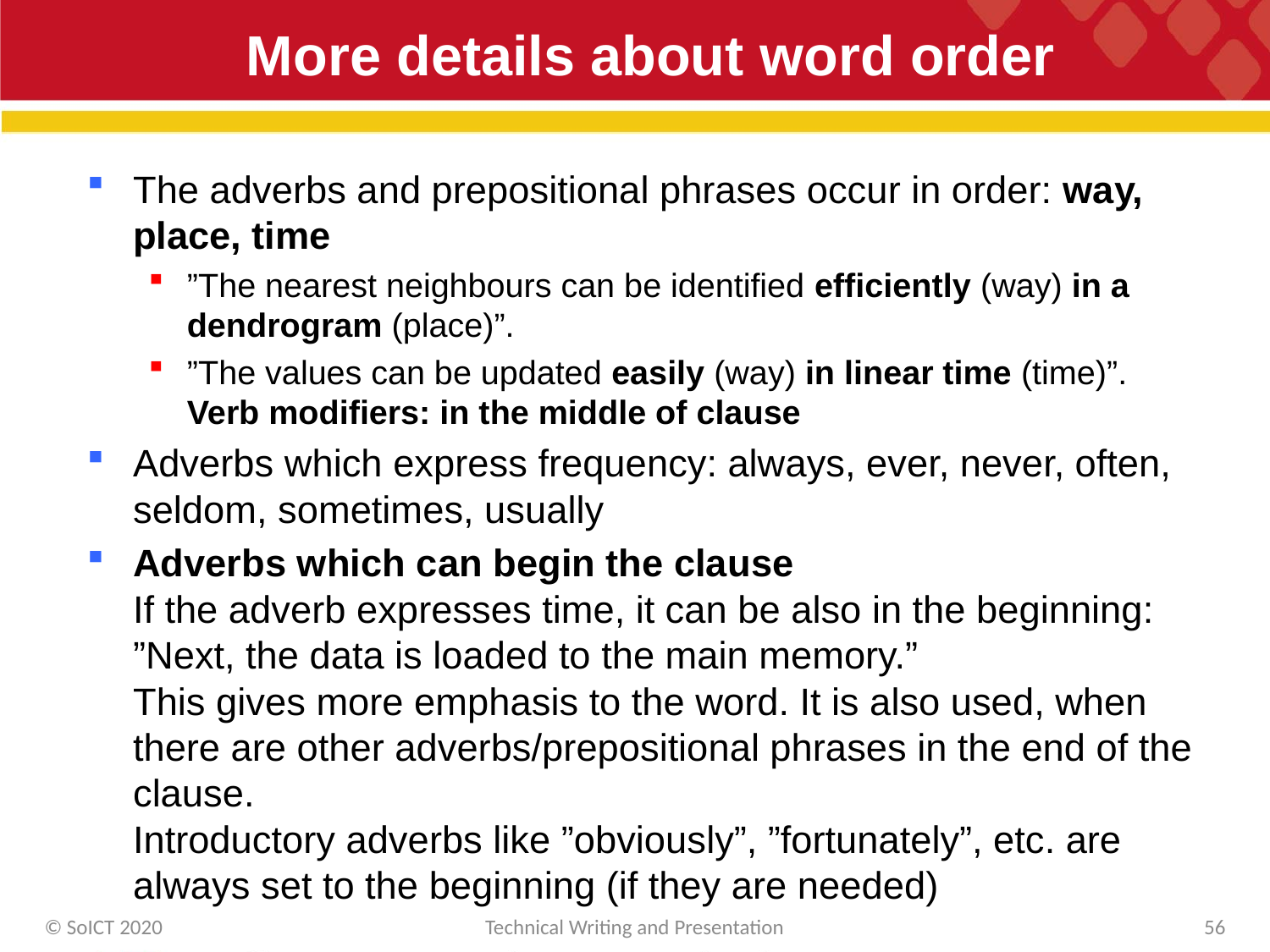

# More details about word order
The adverbs and prepositional phrases occur in order: way, place, time
”The nearest neighbours can be identified efficiently (way) in a dendrogram (place)”.
”The values can be updated easily (way) in linear time (time)”.
Verb modifiers: in the middle of clause
Adverbs which express frequency: always, ever, never, often, seldom, sometimes, usually
Adverbs which can begin the clause
If the adverb expresses time, it can be also in the beginning:
”Next, the data is loaded to the main memory.”
This gives more emphasis to the word. It is also used, when there are other adverbs/prepositional phrases in the end of the clause.
Introductory adverbs like ”obviously”, ”fortunately”, etc. are always set to the beginning (if they are needed)
© SoICT 2020
Technical Writing and Presentation
56